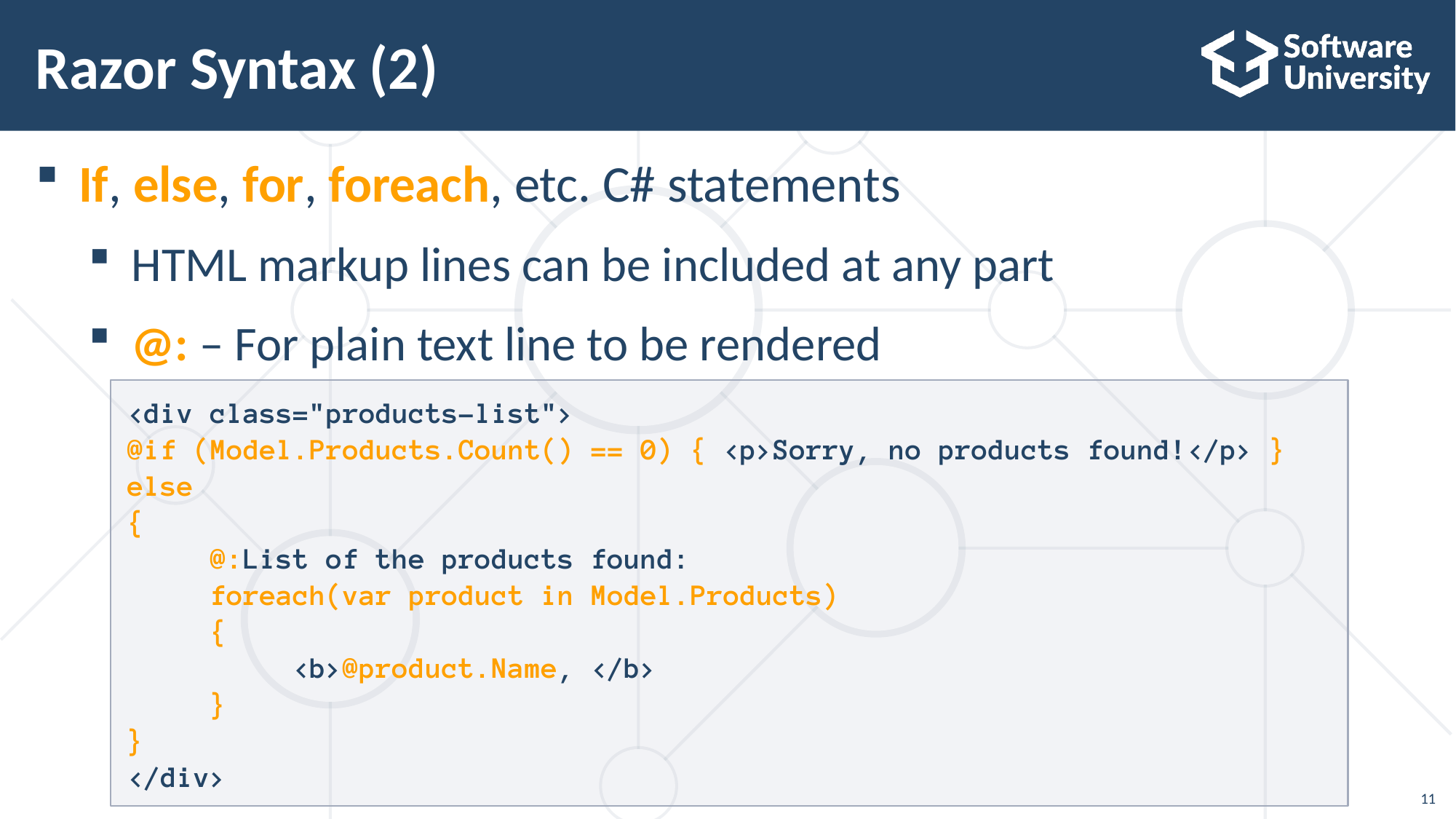

# Razor Syntax (2)
If, else, for, foreach, etc. C# statements
HTML markup lines can be included at any part
@: – For plain text line to be rendered

<div class="products-list">
@if (Model.Products.Count() == 0) { <p>Sorry, no products found!</p> }
else
{
     @:List of the products found:
     foreach(var product in Model.Products)
     {
          <b>@product.Name, </b>
     }
}
</div>
11